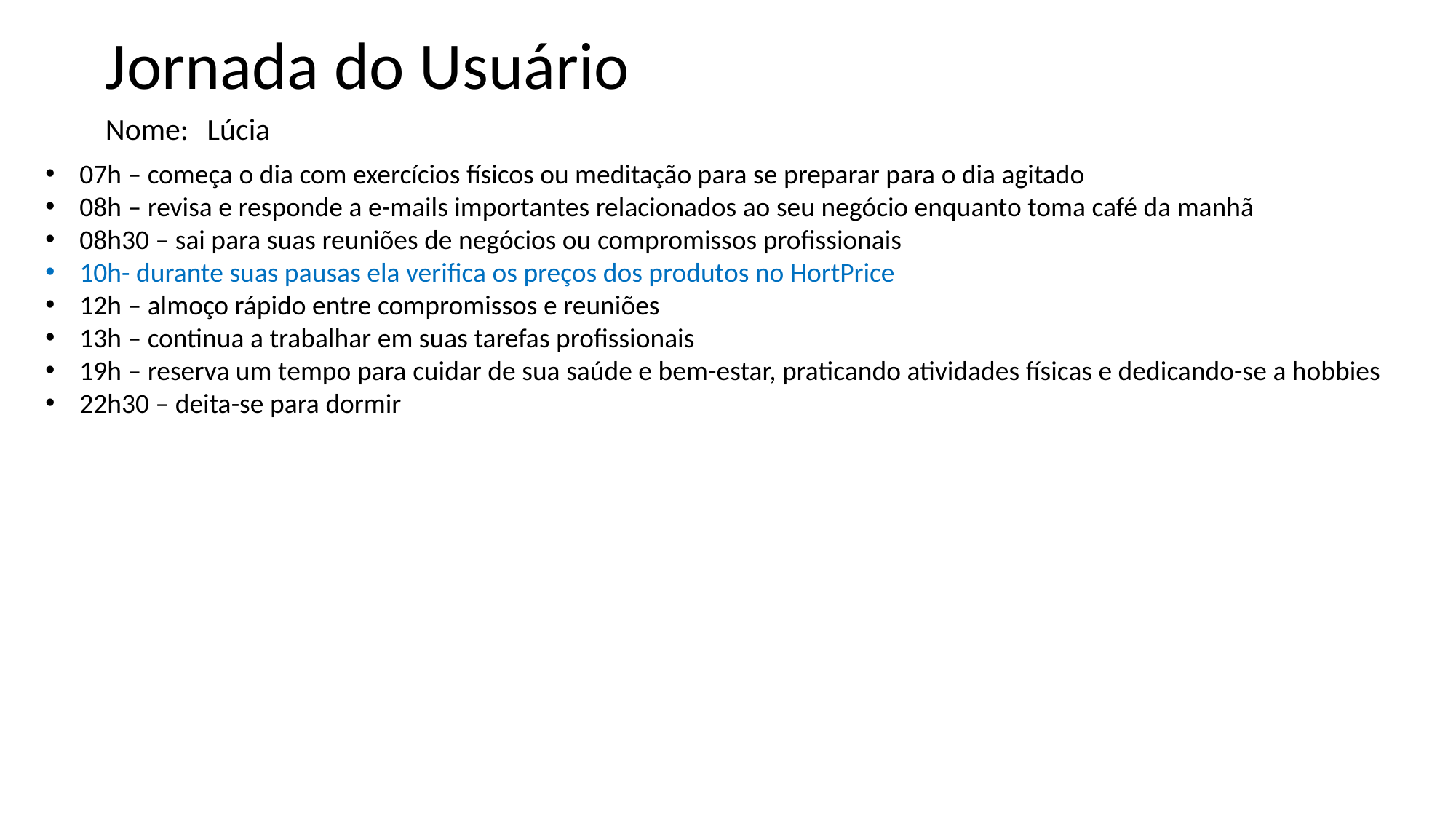

# Jornada do Usuário
Nome:
Lúcia
07h – começa o dia com exercícios físicos ou meditação para se preparar para o dia agitado
08h – revisa e responde a e-mails importantes relacionados ao seu negócio enquanto toma café da manhã
08h30 – sai para suas reuniões de negócios ou compromissos profissionais
10h- durante suas pausas ela verifica os preços dos produtos no HortPrice
12h – almoço rápido entre compromissos e reuniões
13h – continua a trabalhar em suas tarefas profissionais
19h – reserva um tempo para cuidar de sua saúde e bem-estar, praticando atividades físicas e dedicando-se a hobbies
22h30 – deita-se para dormir